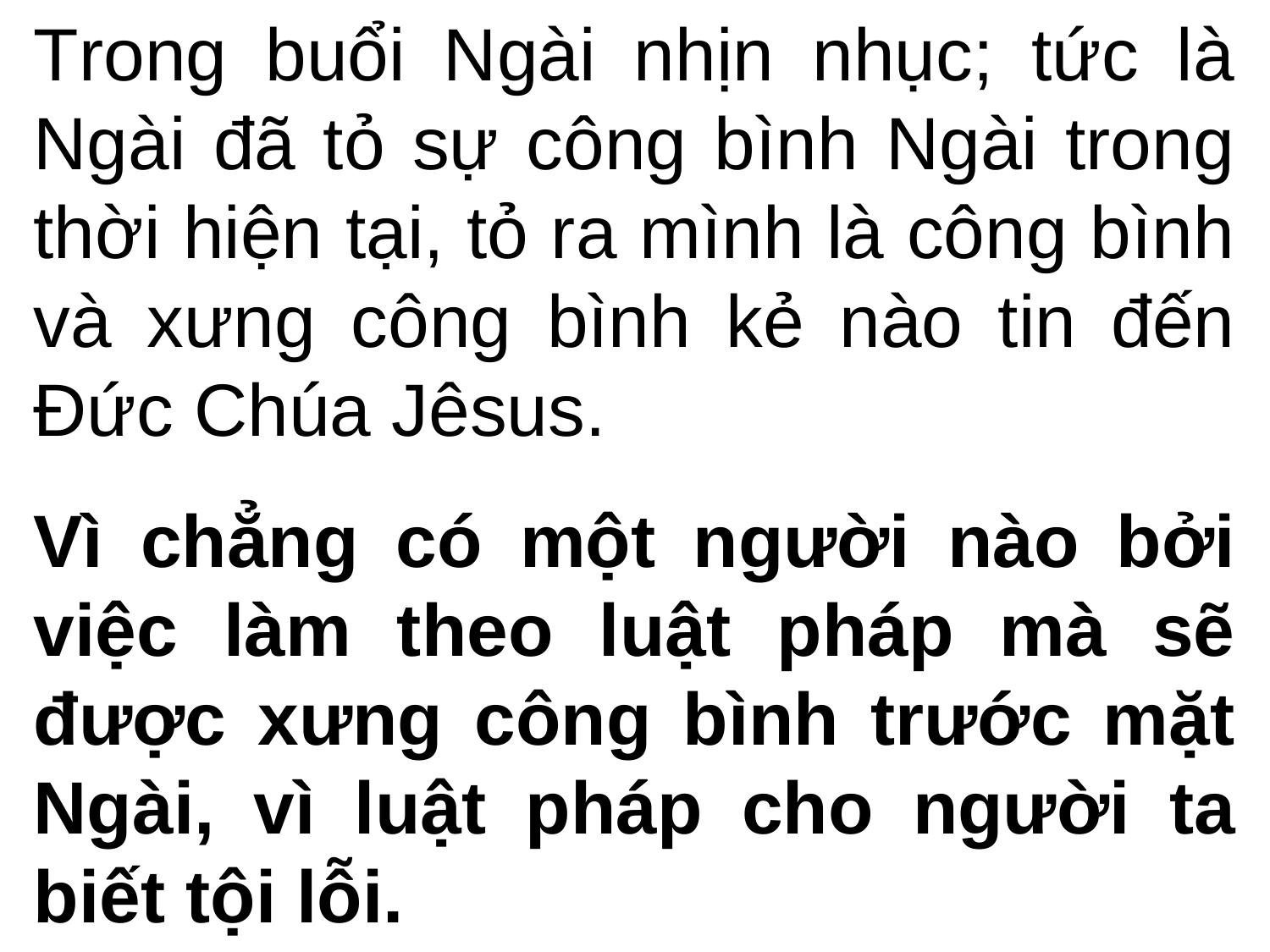

Trong buổi Ngài nhịn nhục; tức là Ngài đã tỏ sự công bình Ngài trong thời hiện tại, tỏ ra mình là công bình và xưng công bình kẻ nào tin đến Đức Chúa Jêsus.

Vì chẳng có một người nào bởi việc làm theo luật pháp mà sẽ được xưng công bình trước mặt Ngài, vì luật pháp cho người ta biết tội lỗi.